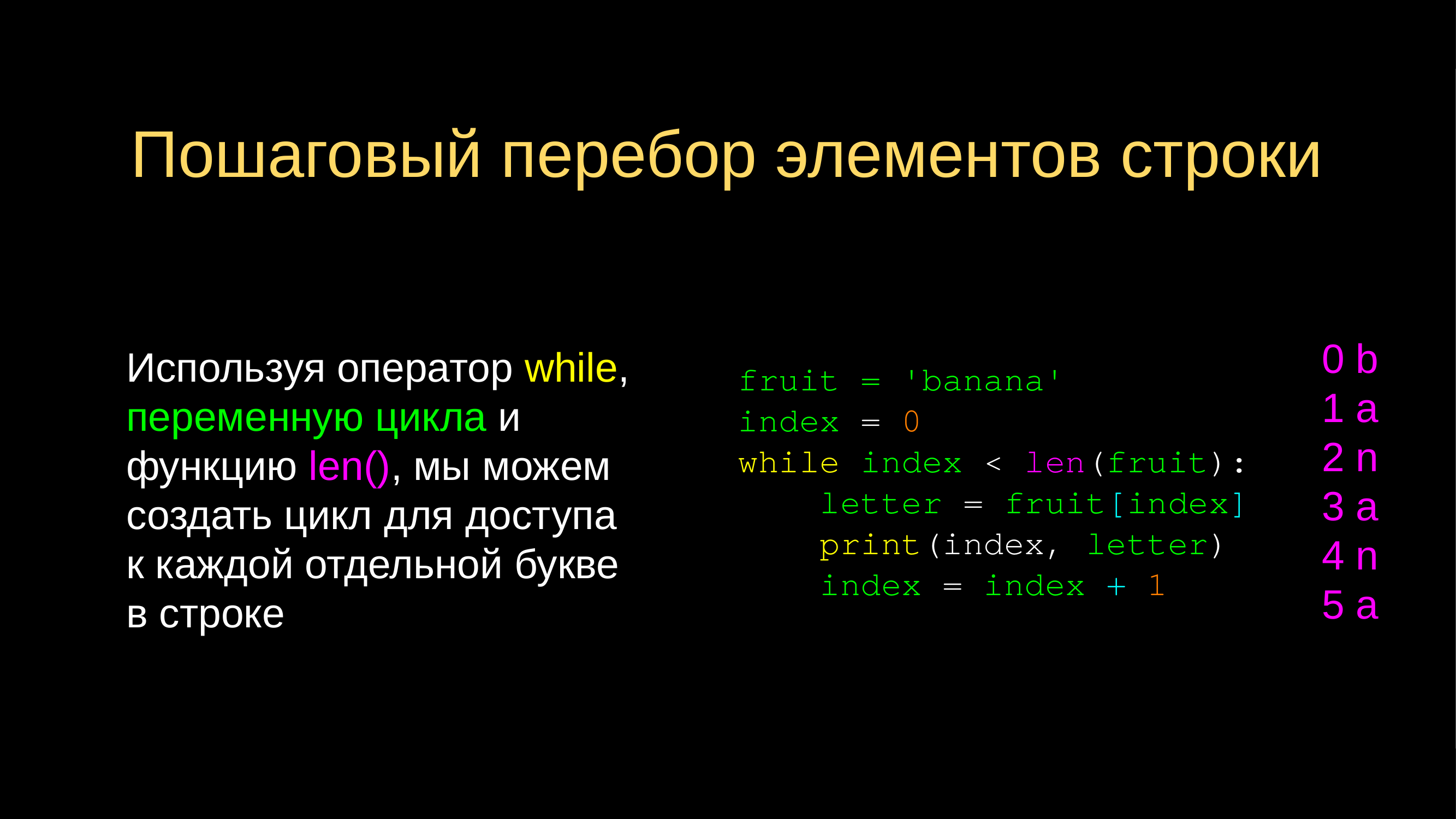

# Пошаговый перебор элементов строки
Используя оператор while, переменную цикла и функцию len(), мы можем создать цикл для доступа к каждой отдельной букве в строке
fruit = 'banana'
index = 0
while index < len(fruit):
    letter = fruit[index]
    print(index, letter)
    index = index + 1
0 b
1 a
2 n
3 a
4 n
5 a